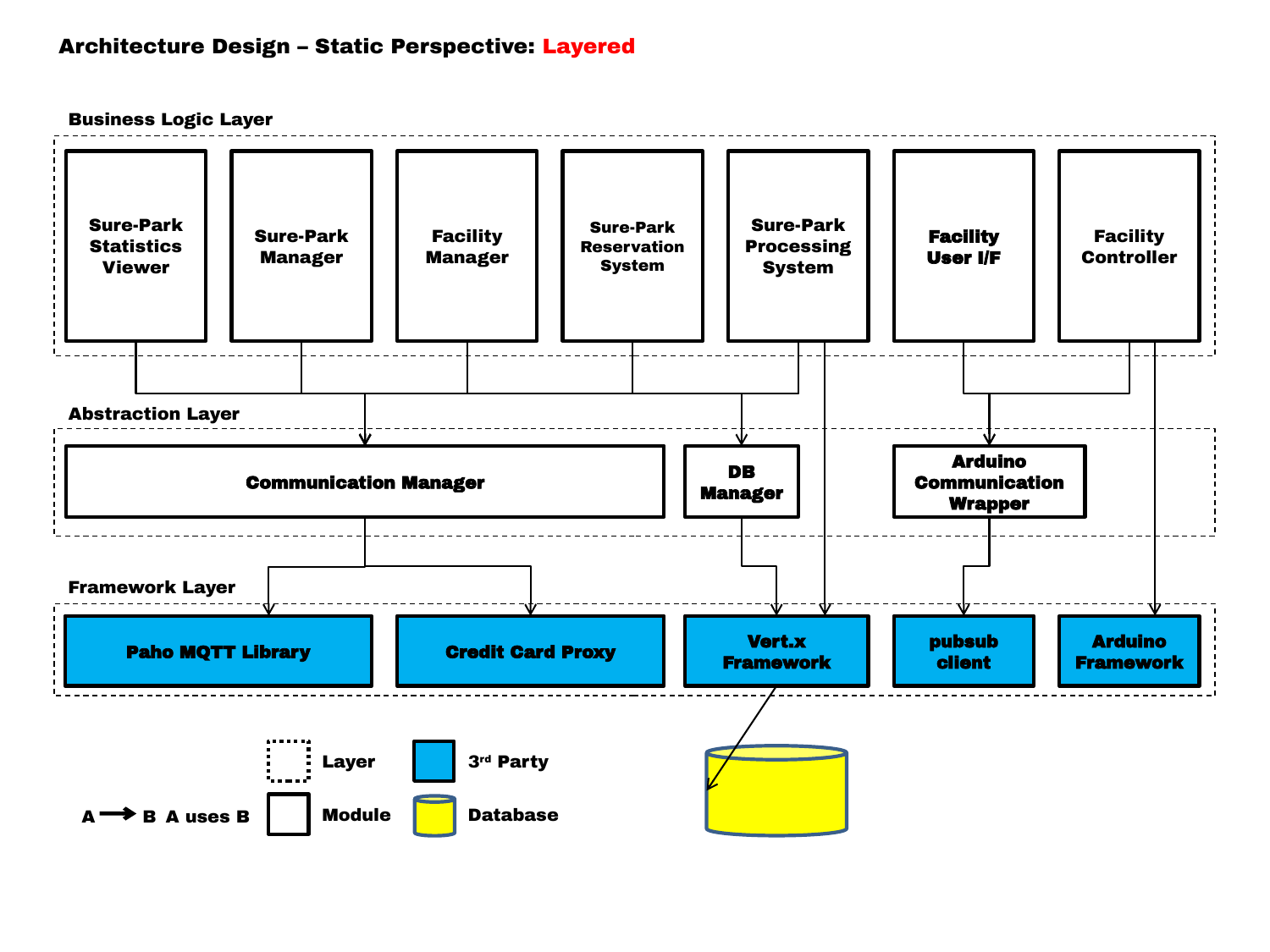

Architecture Design – Static Perspective: Layered
Business Logic Layer

Sure-Park
Statistics
Viewer
Sure-Park
Manager
Facility
Manager
Sure-Park
Reservation
System
Sure-Park
Processing
System
Facility
User I/F
Facility
Controller
Abstraction Layer

Arduino Communication Wrapper
Communication Manager
DB Manager
Framework Layer

Paho MQTT Library
pubsub
client
Credit Card Proxy
Vert.x Framework
Arduino Framework

Layer
3rd Party

Database
Module
A
B
A uses B